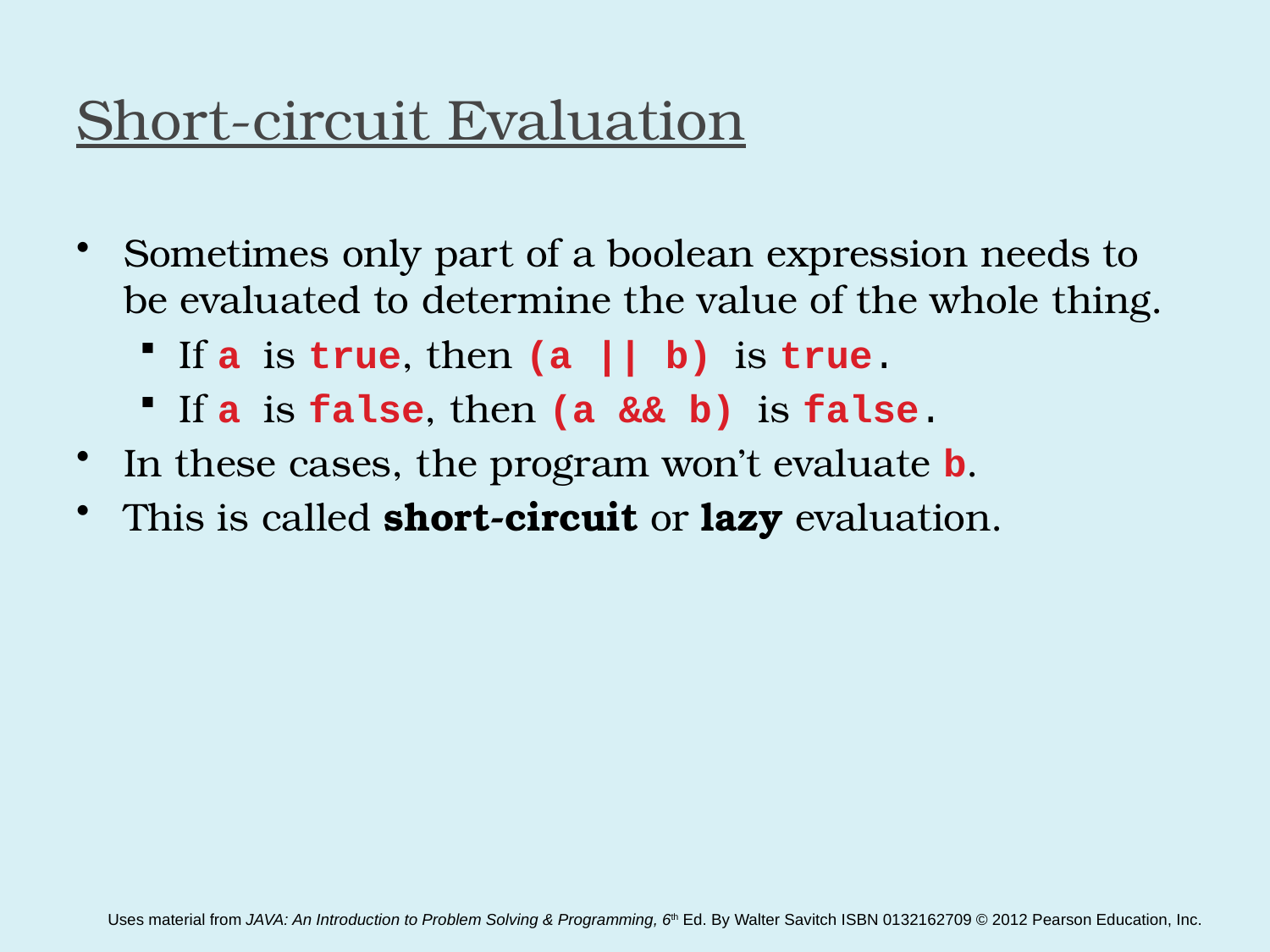

# Short-circuit Evaluation
Sometimes only part of a boolean expression needs to be evaluated to determine the value of the whole thing.
If a is true, then (a || b) is true.
If a is false, then (a && b) is false.
In these cases, the program won’t evaluate b.
This is called short-circuit or lazy evaluation.